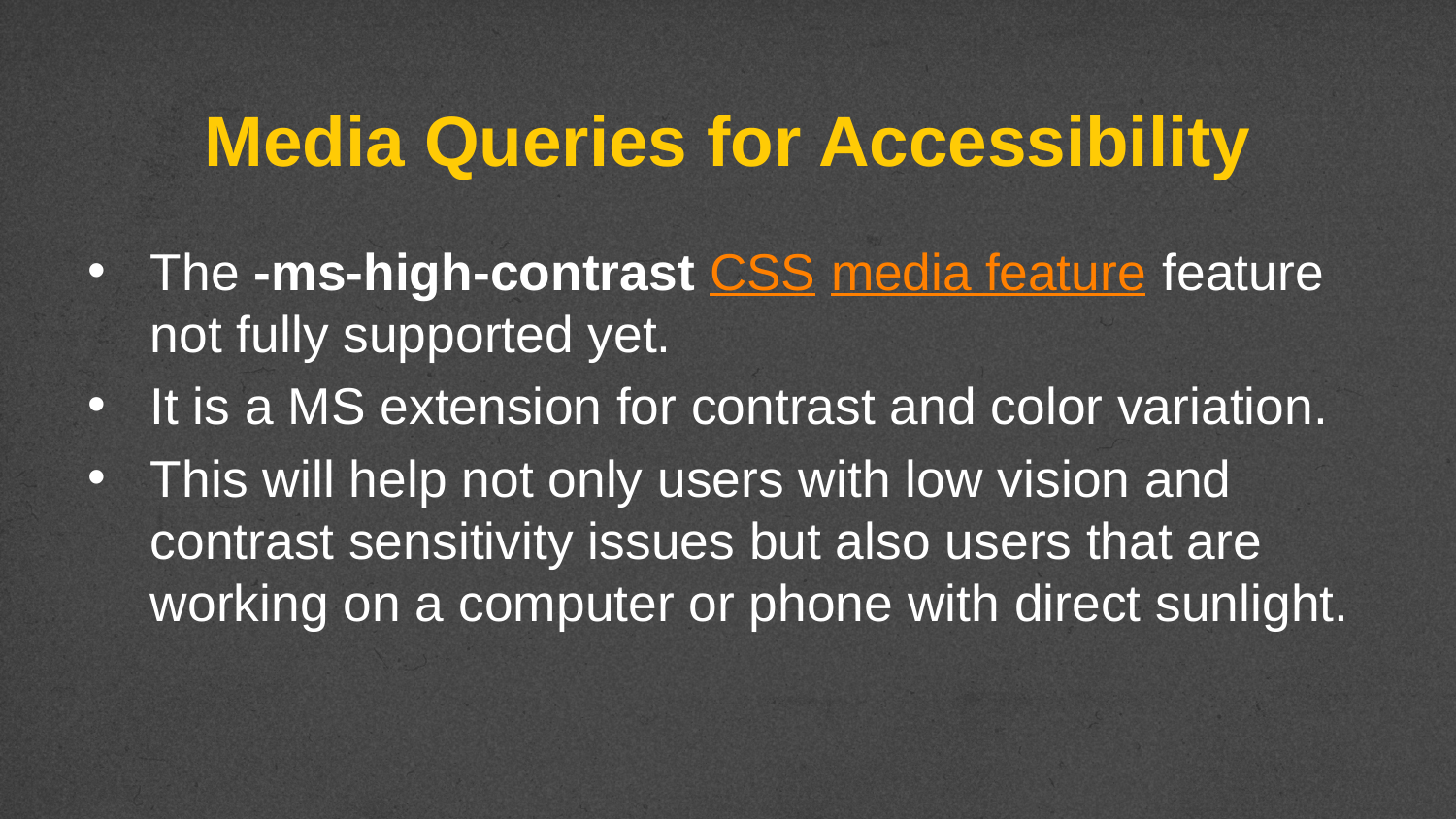

# Media Queries for Accessibility
The -ms-high-contrast CSS media feature feature not fully supported yet.
It is a MS extension for contrast and color variation.
This will help not only users with low vision and contrast sensitivity issues but also users that are working on a computer or phone with direct sunlight.